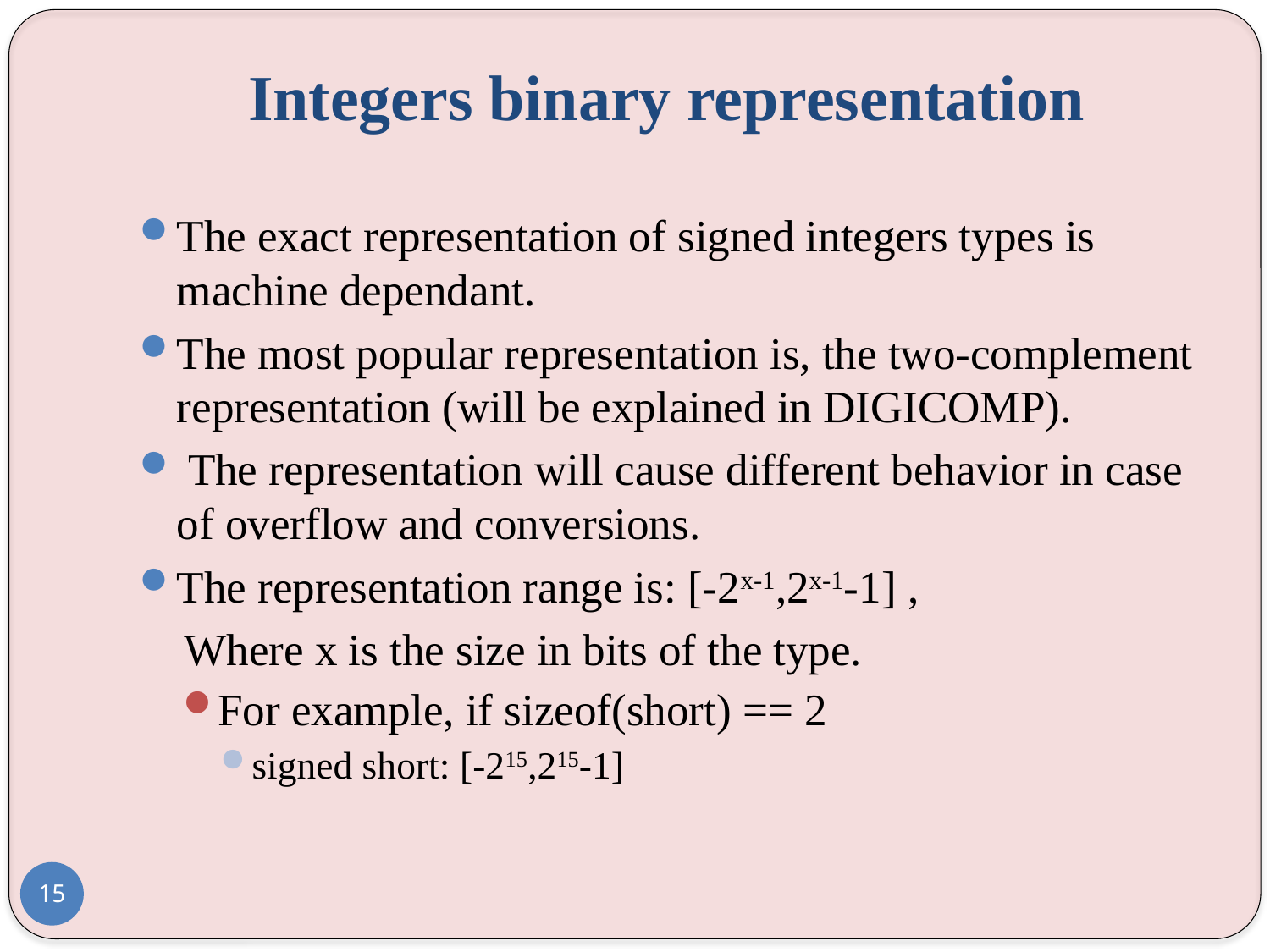

# Integers binary representation
The exact representation of signed integers types is machine dependant.
The most popular representation is, the two-complement representation (will be explained in DIGICOMP).
 The representation will cause different behavior in case of overflow and conversions.
The representation range is: [-2x-1,2x-1-1] ,
    Where x is the size in bits of the type.
For example, if sizeof(short) == 2
signed short: [-215,215-1]

15